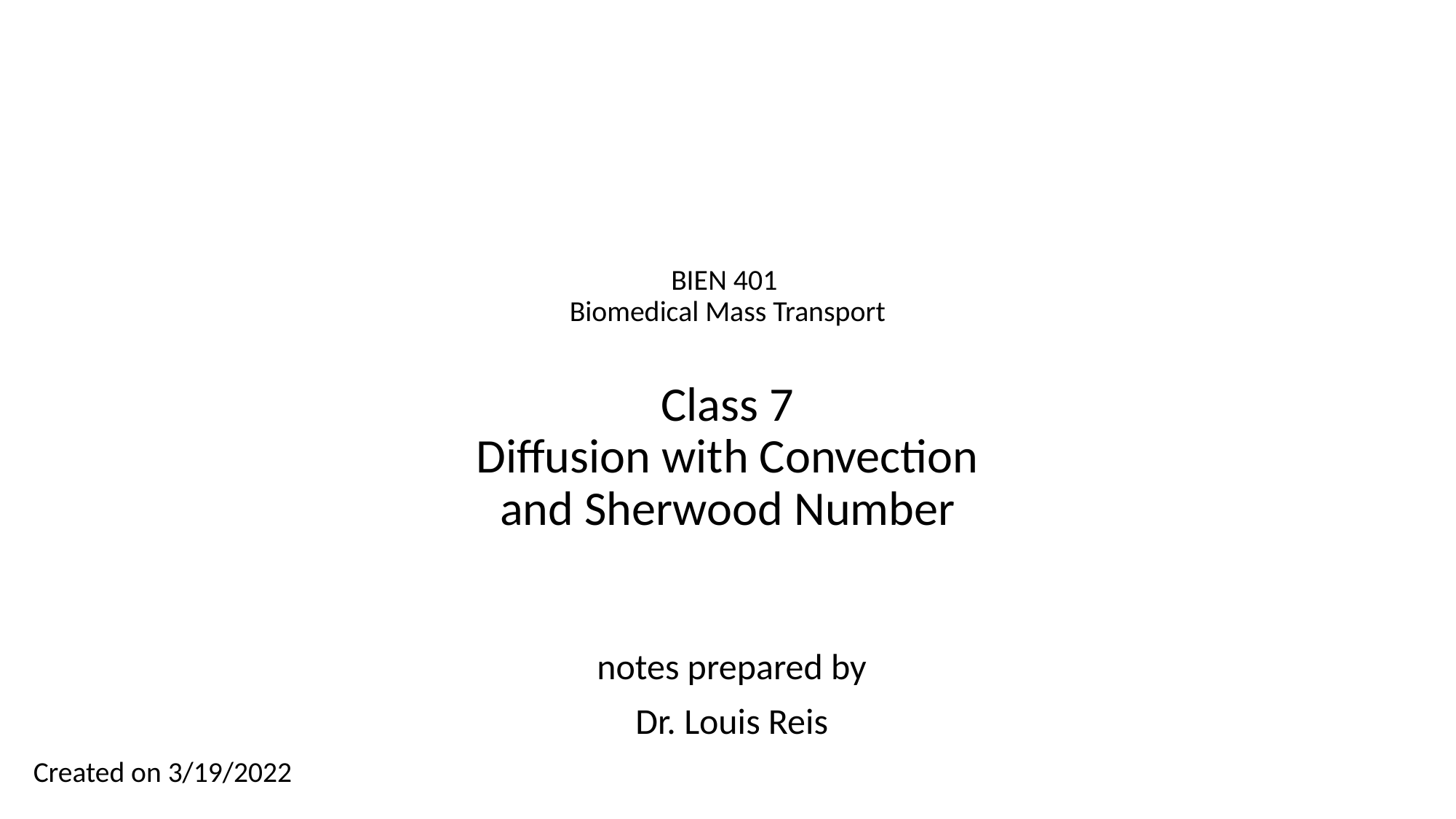

# BIEN 401 Biomedical Mass Transport Class 7 Diffusion with Convection and Sherwood Number
notes prepared by
Dr. Louis Reis
Created on 3/19/2022